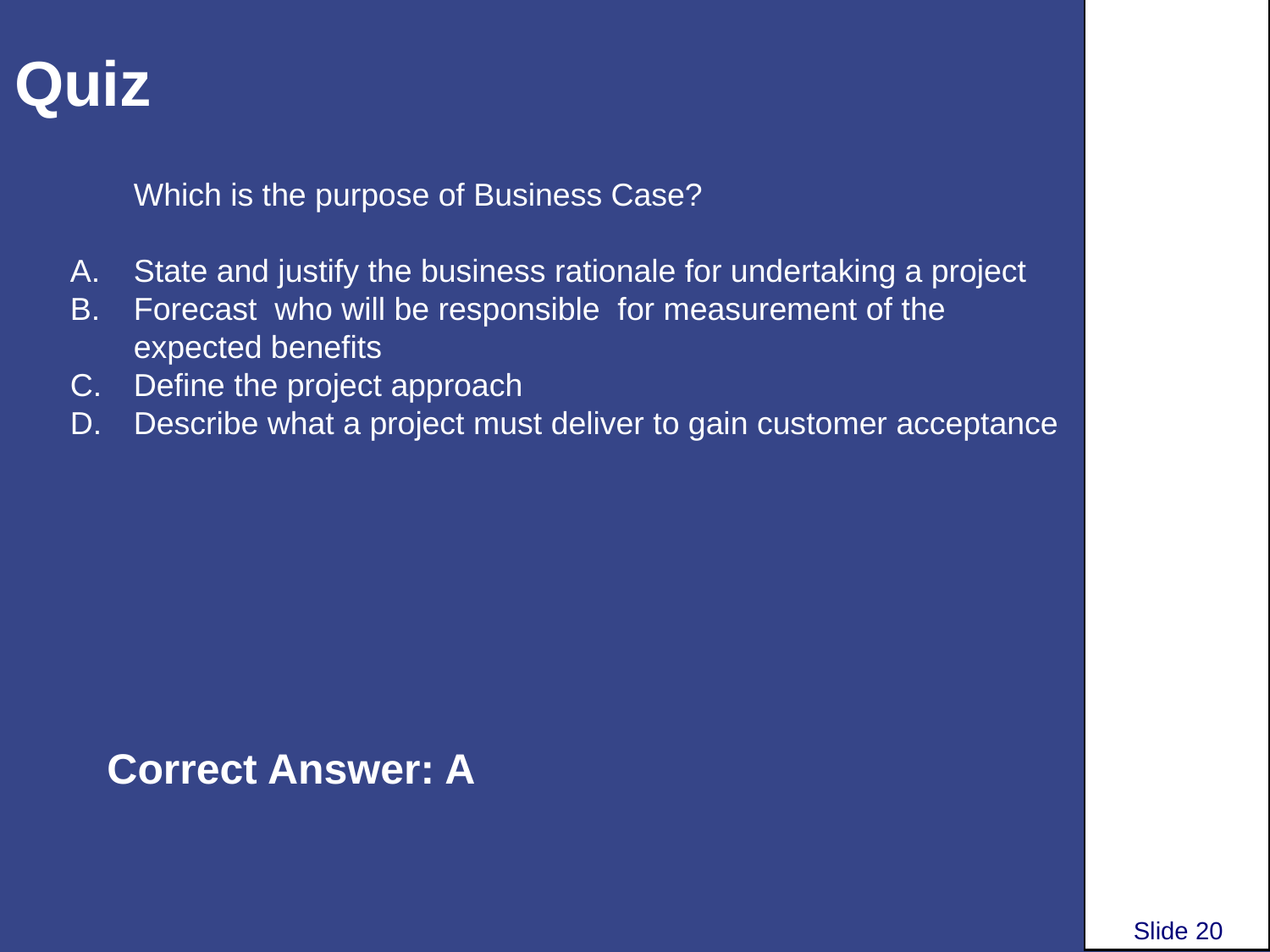

# Quiz
Which is the purpose of Business Case?

State and justify the business rationale for undertaking a project
Forecast  who will be responsible  for measurement of the expected benefits
Define the project approach
Describe what a project must deliver to gain customer acceptance

Correct Answer: A